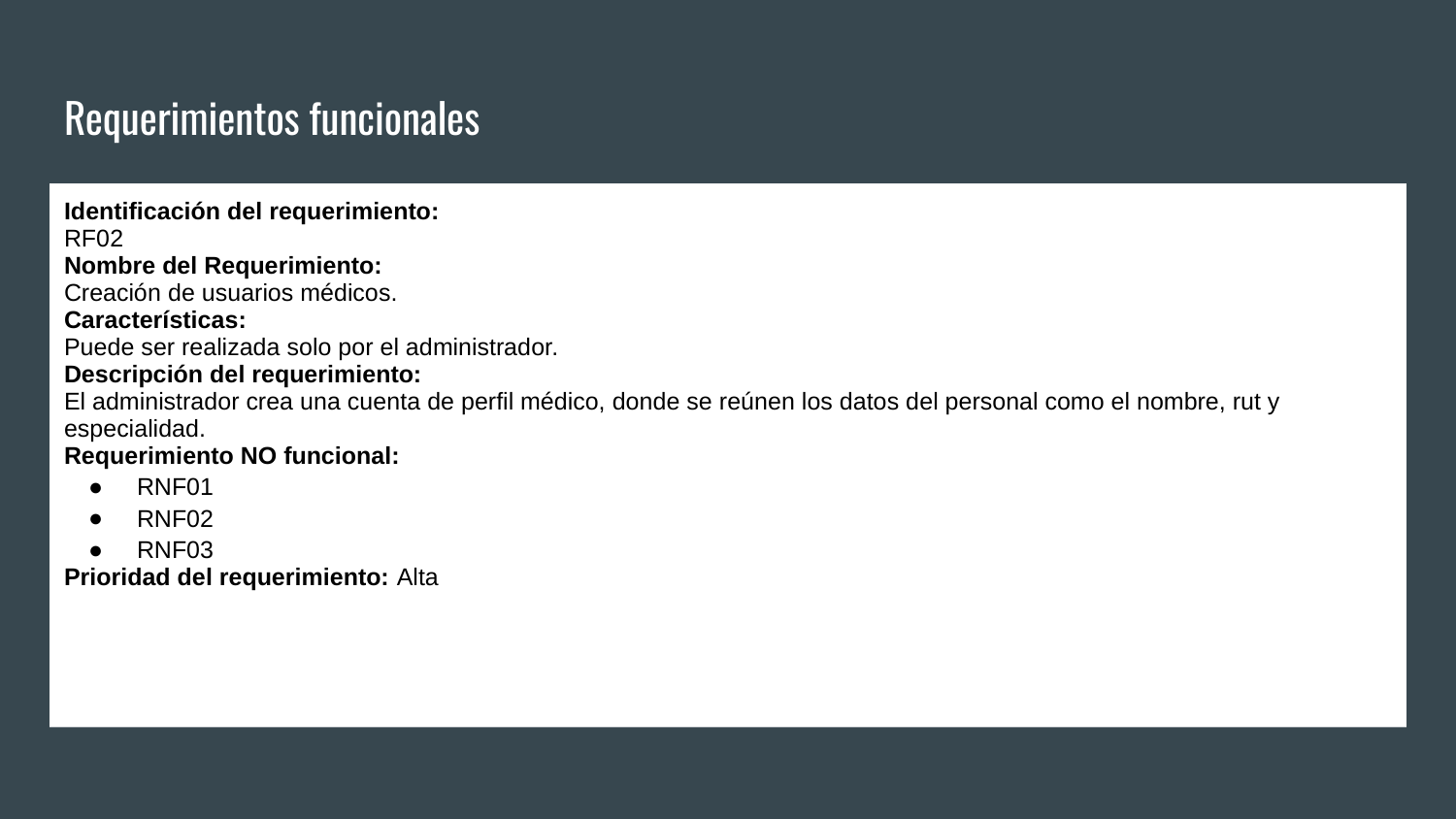

# Requerimientos funcionales
Identificación del requerimiento:
RF02
Nombre del Requerimiento:
Creación de usuarios médicos.
Características:
Puede ser realizada solo por el administrador.
Descripción del requerimiento:
El administrador crea una cuenta de perfil médico, donde se reúnen los datos del personal como el nombre, rut y especialidad.
Requerimiento NO funcional:
RNF01
RNF02
RNF03
Prioridad del requerimiento: Alta